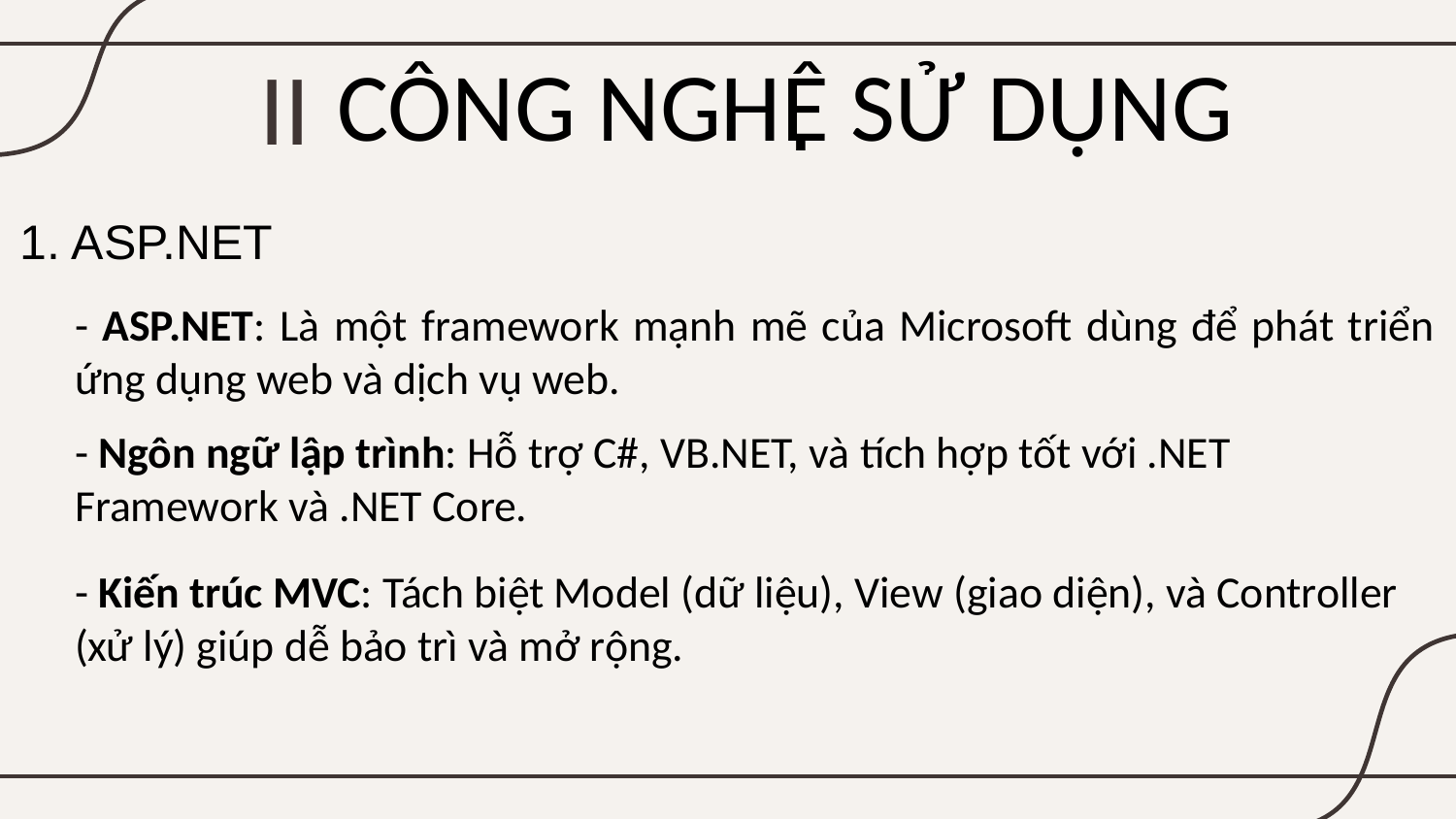

II
# CÔNG NGHÊ SỬ DỤNG
.
1. ASP.NET
- ASP.NET: Là một framework mạnh mẽ của Microsoft dùng để phát triển ứng dụng web và dịch vụ web.
- Ngôn ngữ lập trình: Hỗ trợ C#, VB.NET, và tích hợp tốt với .NET Framework và .NET Core.
- Kiến trúc MVC: Tách biệt Model (dữ liệu), View (giao diện), và Controller (xử lý) giúp dễ bảo trì và mở rộng.